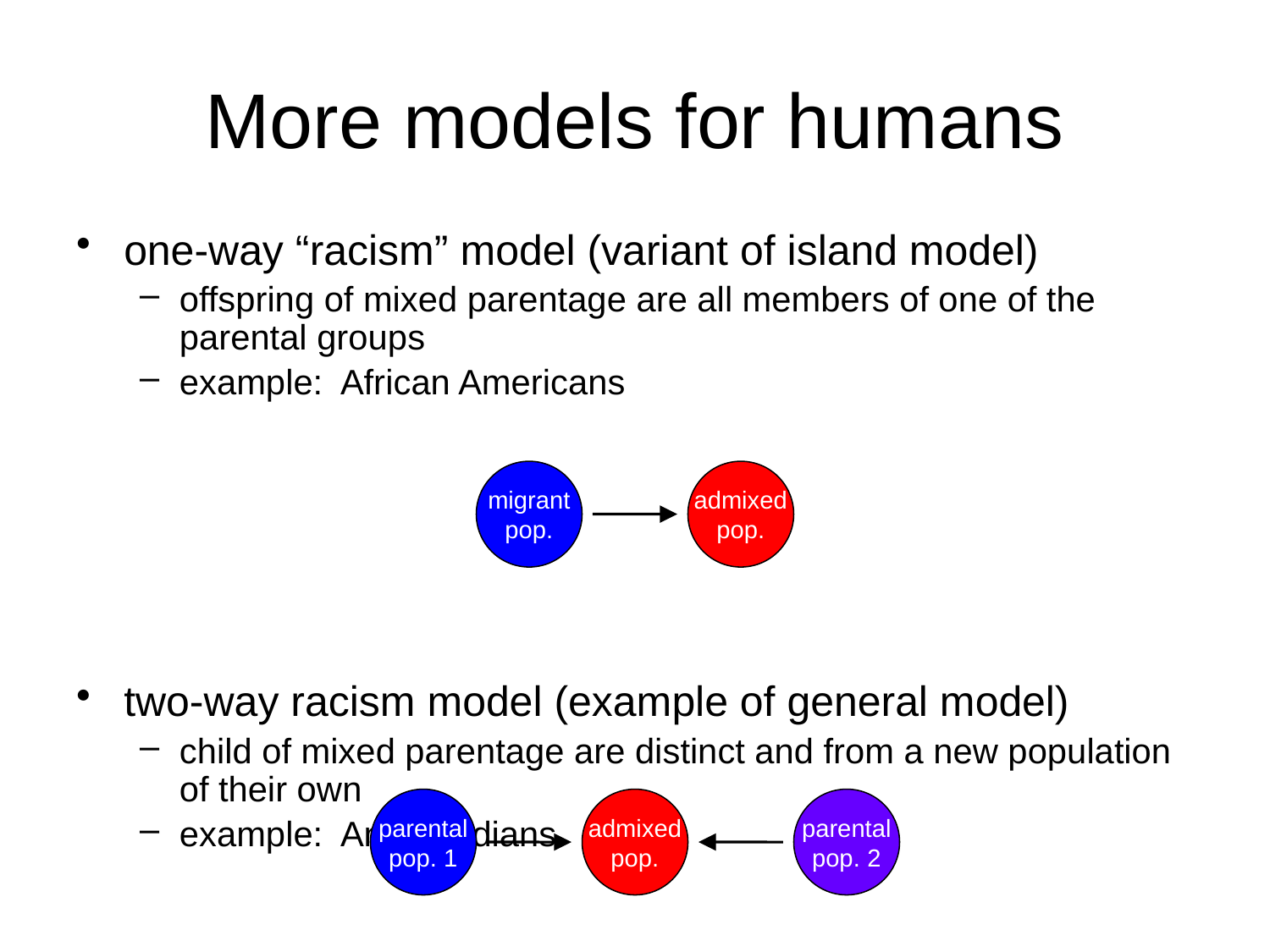

# More models for humans
one-way “racism” model (variant of island model)
offspring of mixed parentage are all members of one of the parental groups
example:  African Americans

two-way racism model (example of general model)
child of mixed parentage are distinct and from a new population of their own
example:  Anglo-Indians
migrant
pop.
admixed
pop.

parental
pop. 1
admixed
pop.
parental
pop. 2